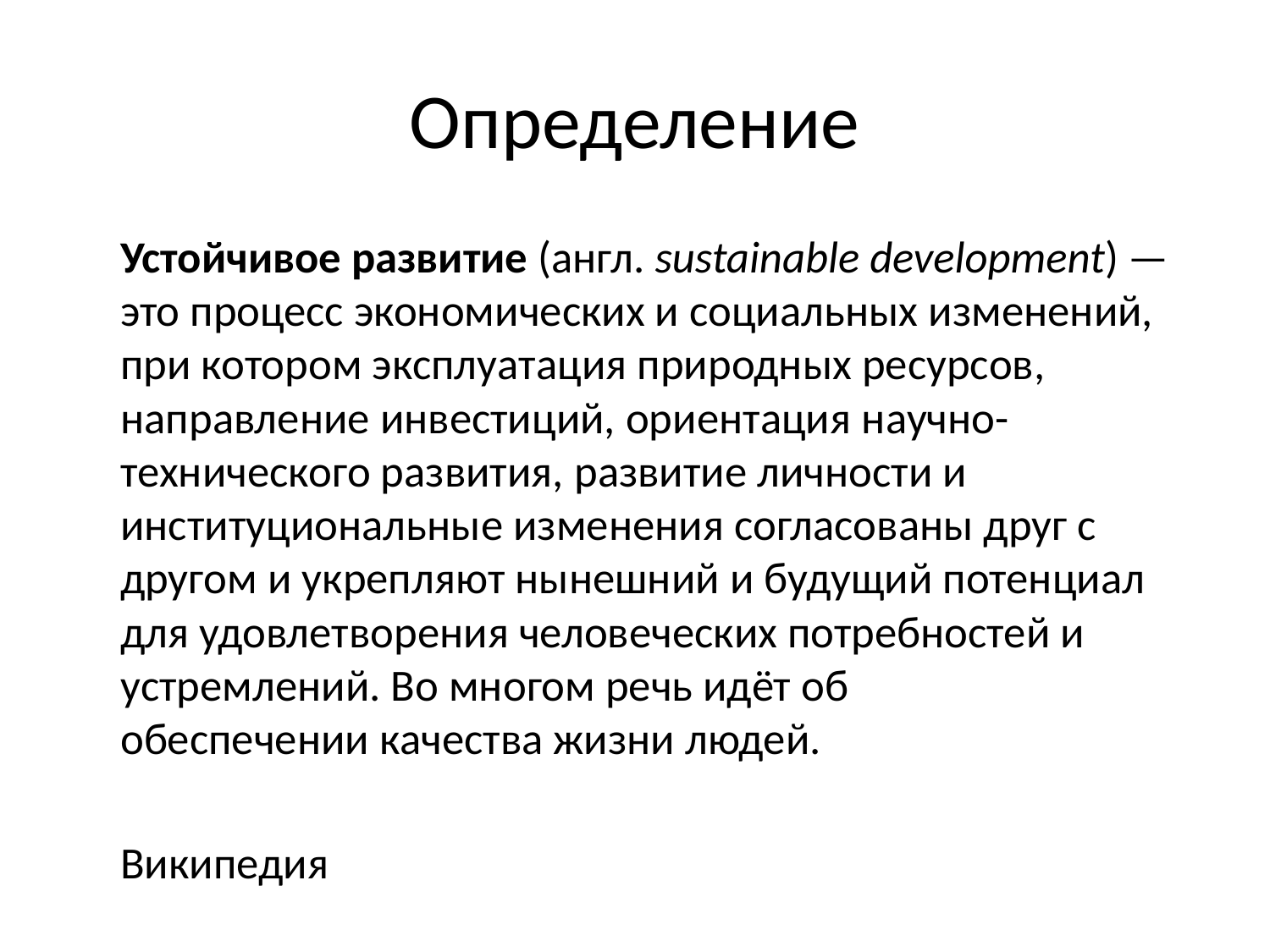

# Определение
	Устойчивое развитие (англ. sustainable development) — это процесс экономических и социальных изменений, при котором эксплуатация природных ресурсов, направление инвестиций, ориентация научно-технического развития, развитие личности и институциональные изменения согласованы друг с другом и укрепляют нынешний и будущий потенциал для удовлетворения человеческих потребностей и устремлений. Во многом речь идёт об обеспечении качества жизни людей.

	Википедия